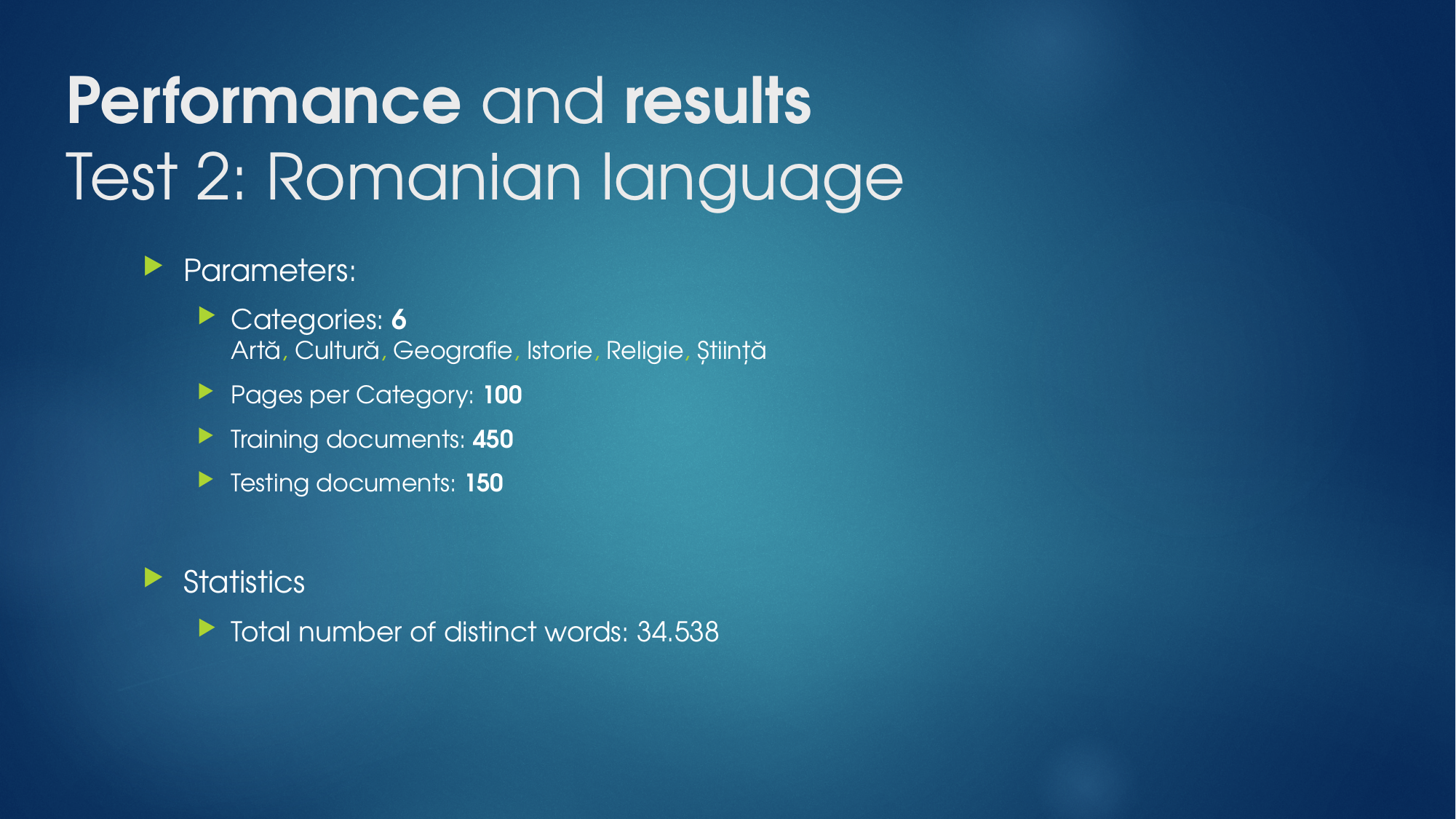

# Performance and results Test 2: Romanian language
Parameters:
Categories: 6
Artă, Cultură, Geografie, Istorie, Religie, Știință
Pages per Category: 100
Training documents: 450
Testing documents: 150

Statistics
Total number of distinct words: 34.538